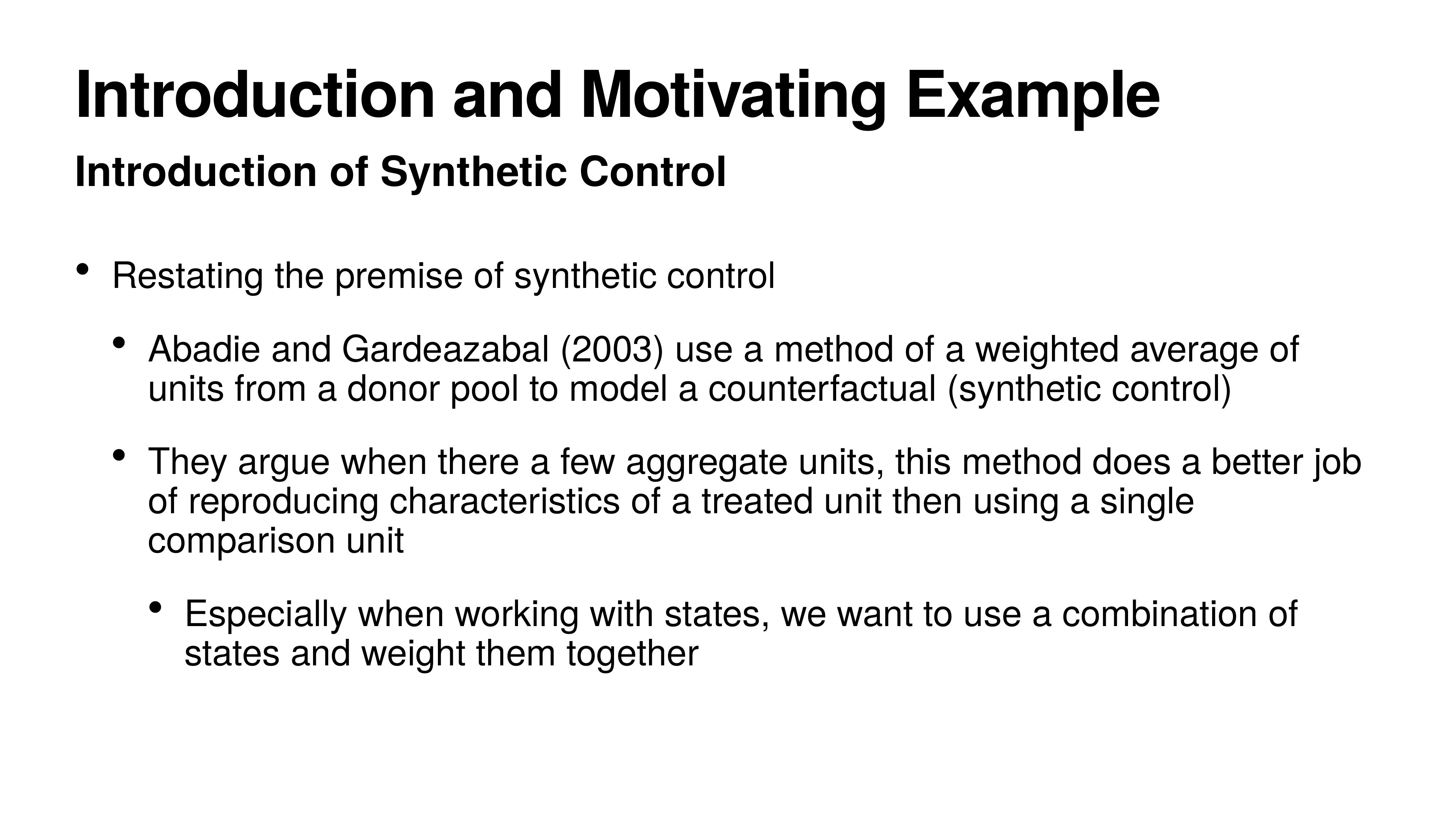

# Introduction and Motivating Example
Introduction of Synthetic Control
Restating the premise of synthetic control
Abadie and Gardeazabal (2003) use a method of a weighted average of units from a donor pool to model a counterfactual (synthetic control)
They argue when there a few aggregate units, this method does a better job of reproducing characteristics of a treated unit then using a single comparison unit
Especially when working with states, we want to use a combination of states and weight them together